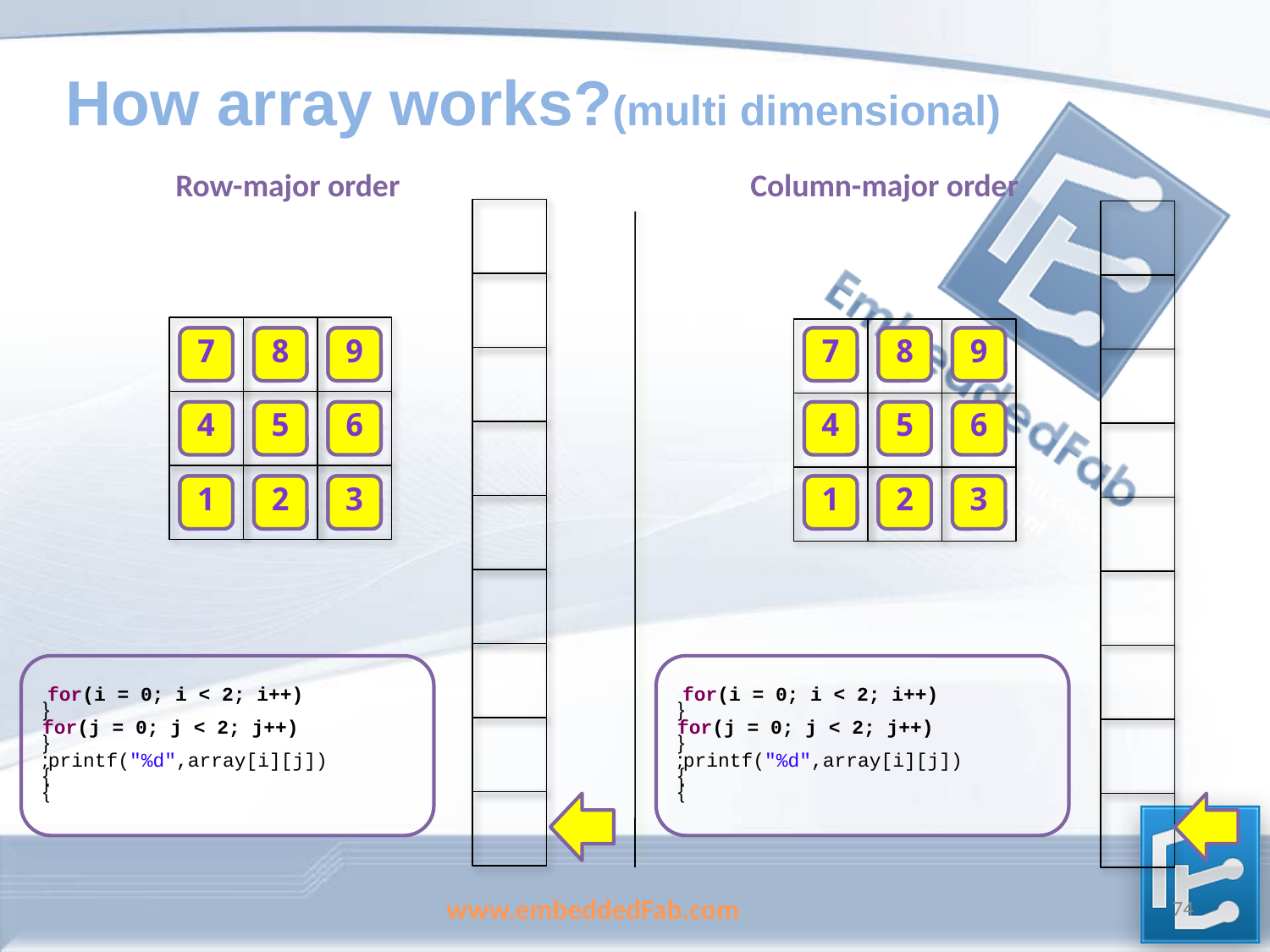

# How array works?(multi dimensional)
Row-major order
 Column-major order

7
7
8
8
9
9
7
7
8
8
9
9

4
4
5
5
6
6
4
4
5
5
6
6

1
1
2
2
3
3
1
1
2
2
3
3
for(i = 0; i < 2; i++)
{
   for(j = 0; j < 2; j++)
   {
      printf("%d",array[i][j]);
   }
}
for(i = 0; i < 2; i++)
{
   for(j = 0; j < 2; j++)
   {
      printf("%d",array[i][j]);
   }
}

www.embeddedFab.com
74